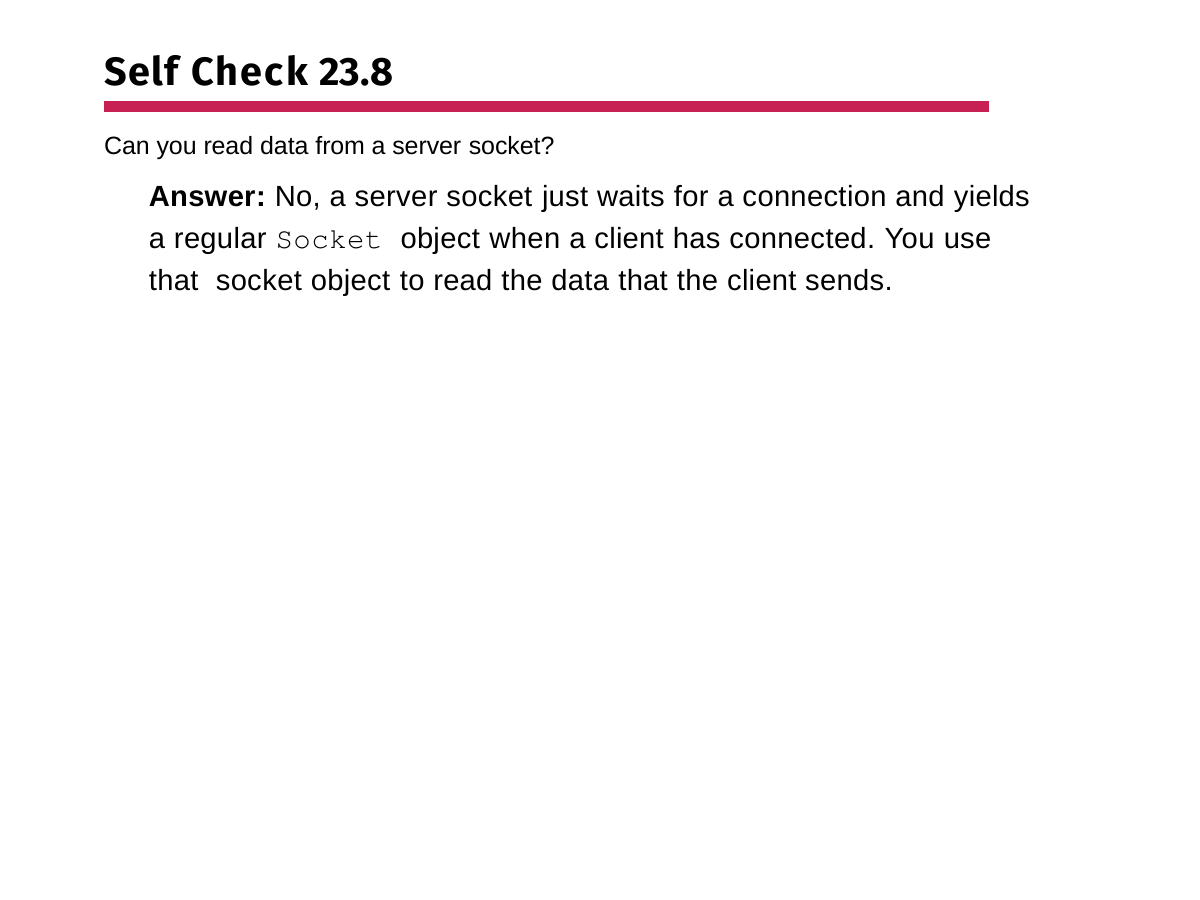

# Self Check 23.8

Can you read data from a server socket?
Answer: No, a server socket just waits for a connection and yields  a regular Socket object when a client has connected. You use that  socket object to read the data that the client sends.